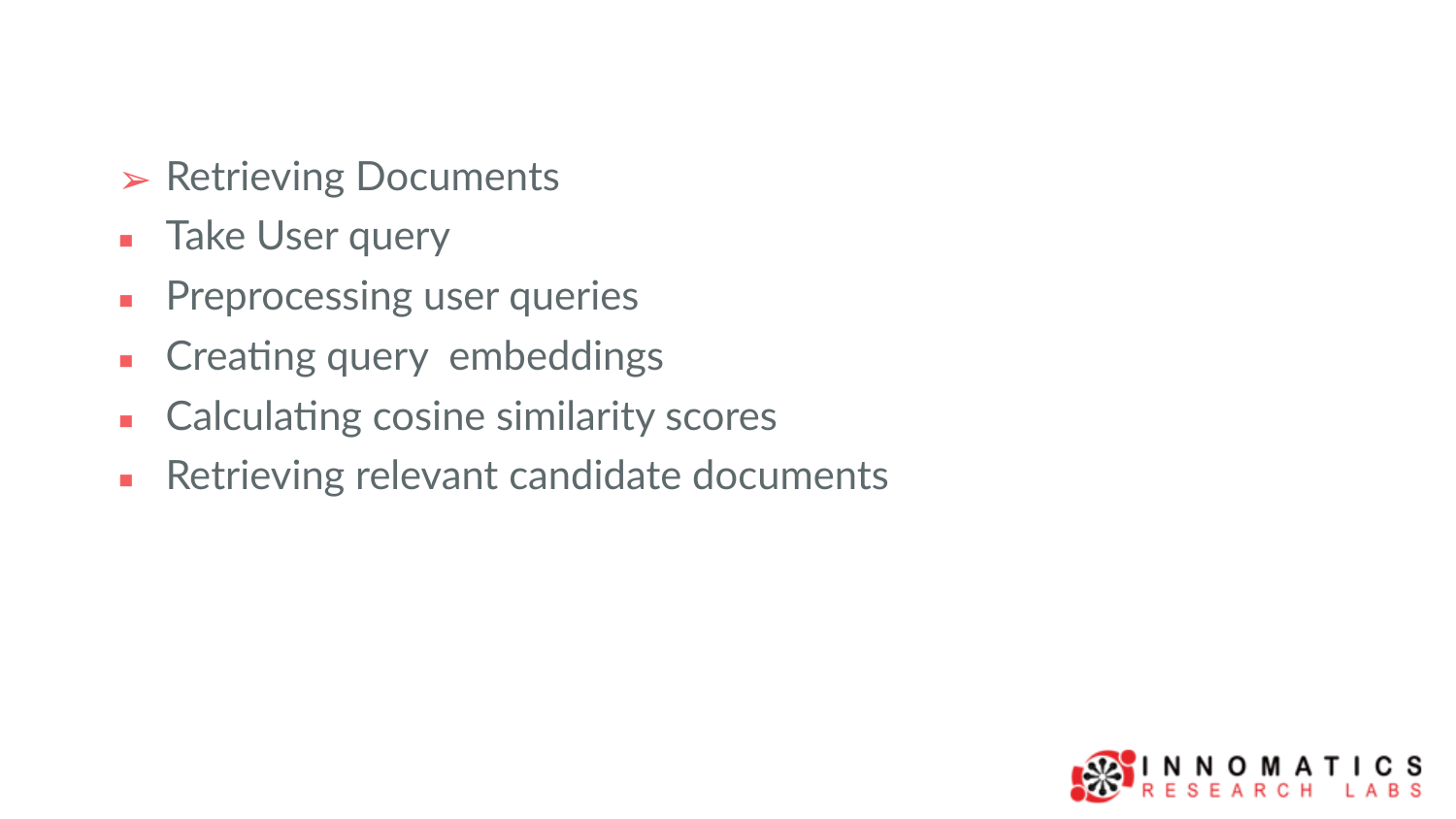

Retrieving Documents
Take User query
Preprocessing user queries
Creating query  embeddings
Calculating cosine similarity scores
Retrieving relevant candidate documents